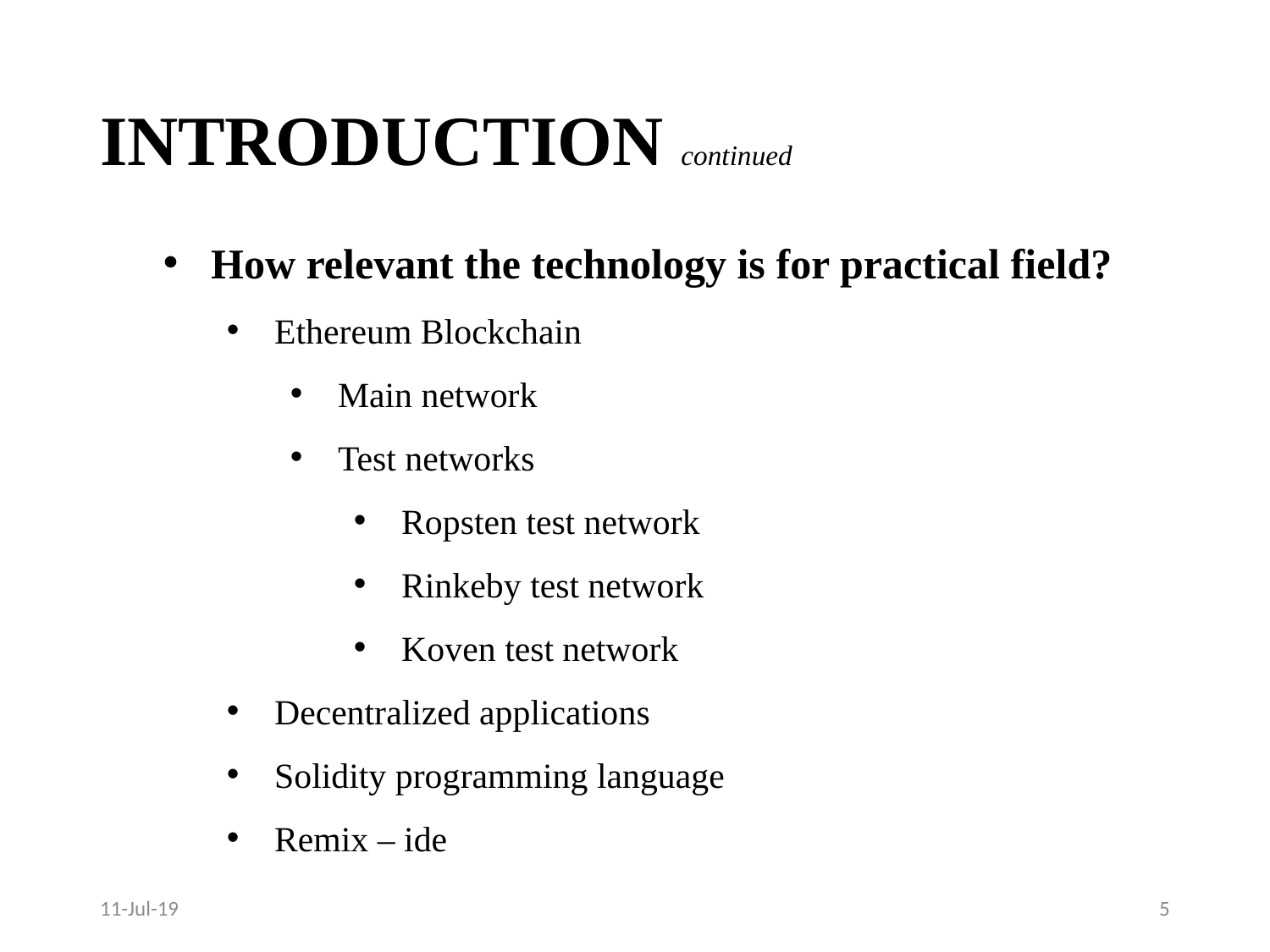

# INTRODUCTION continued
How relevant the technology is for practical field?
Ethereum Blockchain
Main network
Test networks
Ropsten test network
Rinkeby test network
Koven test network
Decentralized applications
Solidity programming language
Remix – ide
11-Jul-19
5